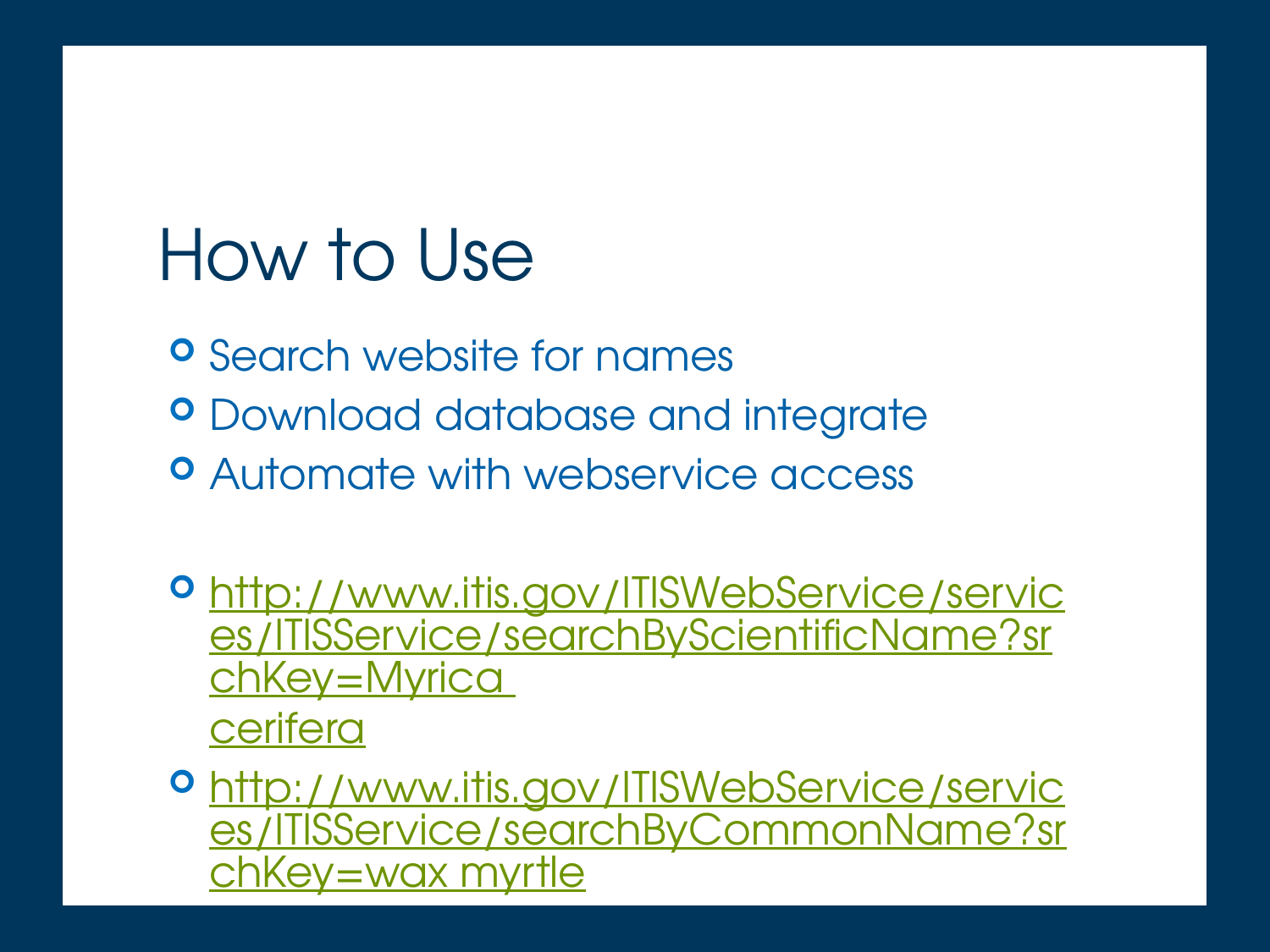

# How to Use
Search website for names
Download database and integrate
Automate with webservice access

http://www.itis.gov/ITISWebService/services/ITISService/searchByScientificName?srchKey=Myrica cerifera
http://www.itis.gov/ITISWebService/services/ITISService/searchByCommonName?srchKey=wax myrtle